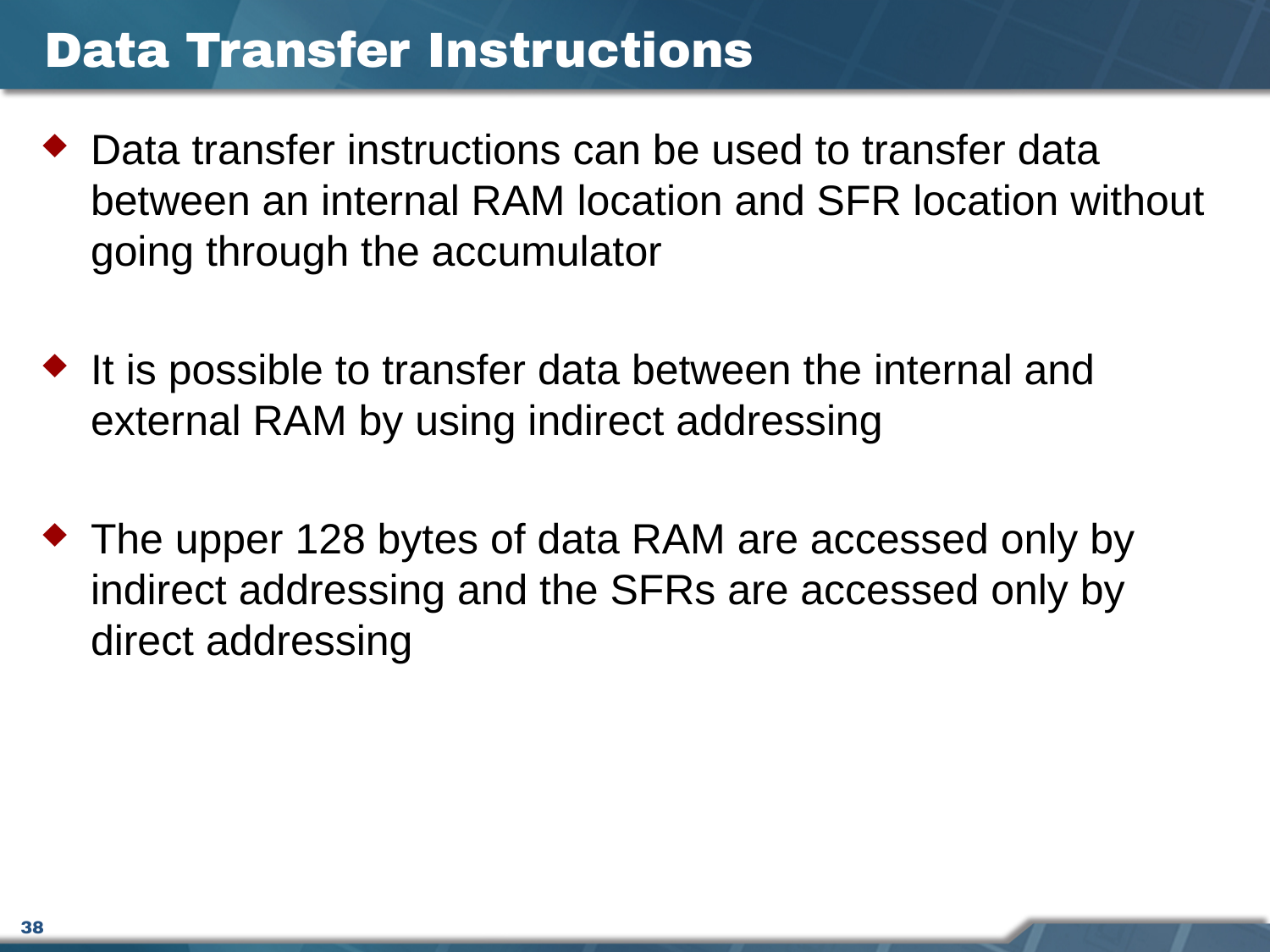

# Data Transfer Instructions
Data transfer instructions can be used to transfer data between an internal RAM location and SFR location without going through the accumulator

It is possible to transfer data between the internal and external RAM by using indirect addressing

The upper 128 bytes of data RAM are accessed only by indirect addressing and the SFRs are accessed only by direct addressing